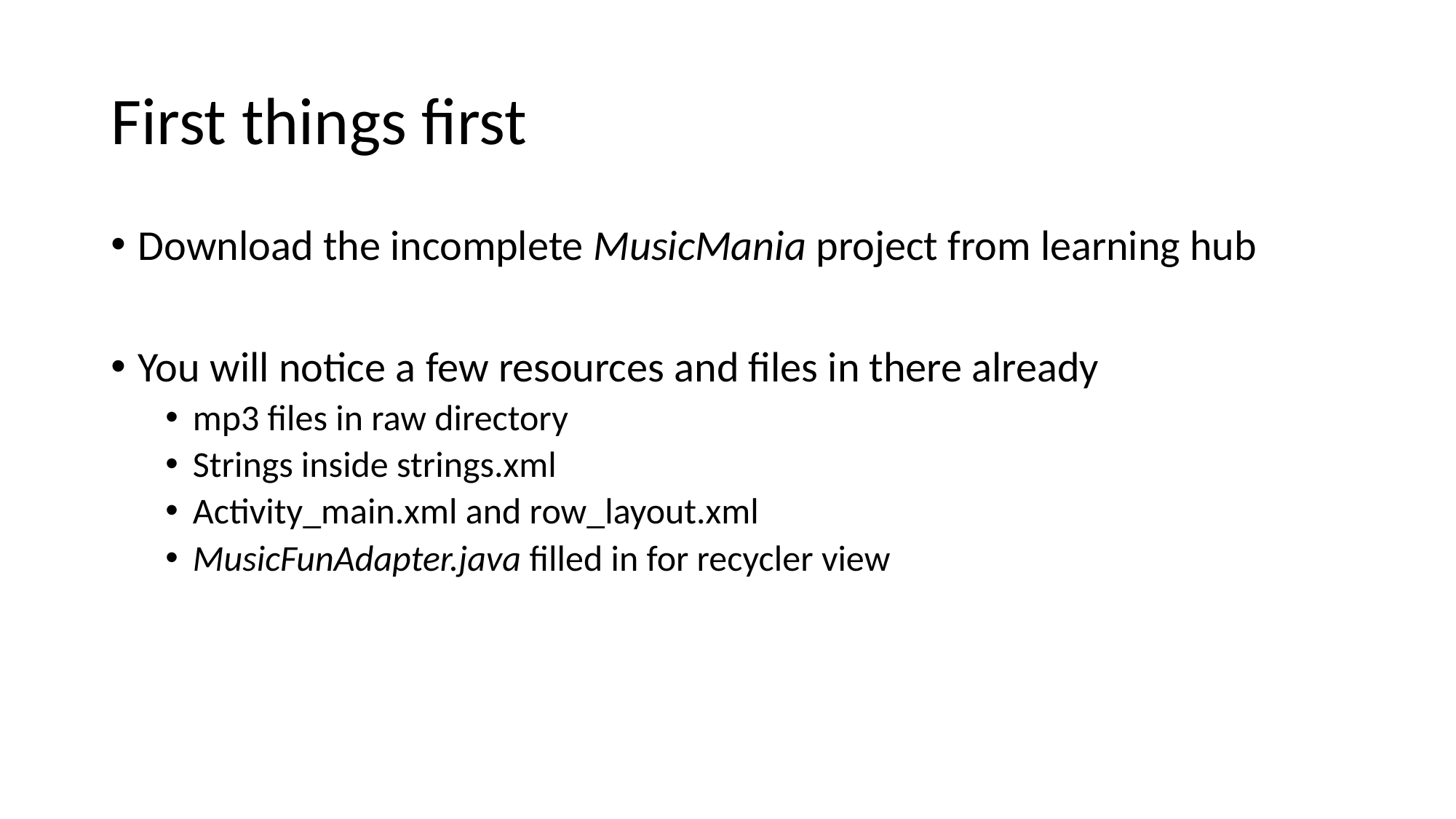

# First things first
Download the incomplete MusicMania project from learning hub

You will notice a few resources and files in there already
mp3 files in raw directory
Strings inside strings.xml
Activity_main.xml and row_layout.xml
MusicFunAdapter.java filled in for recycler view